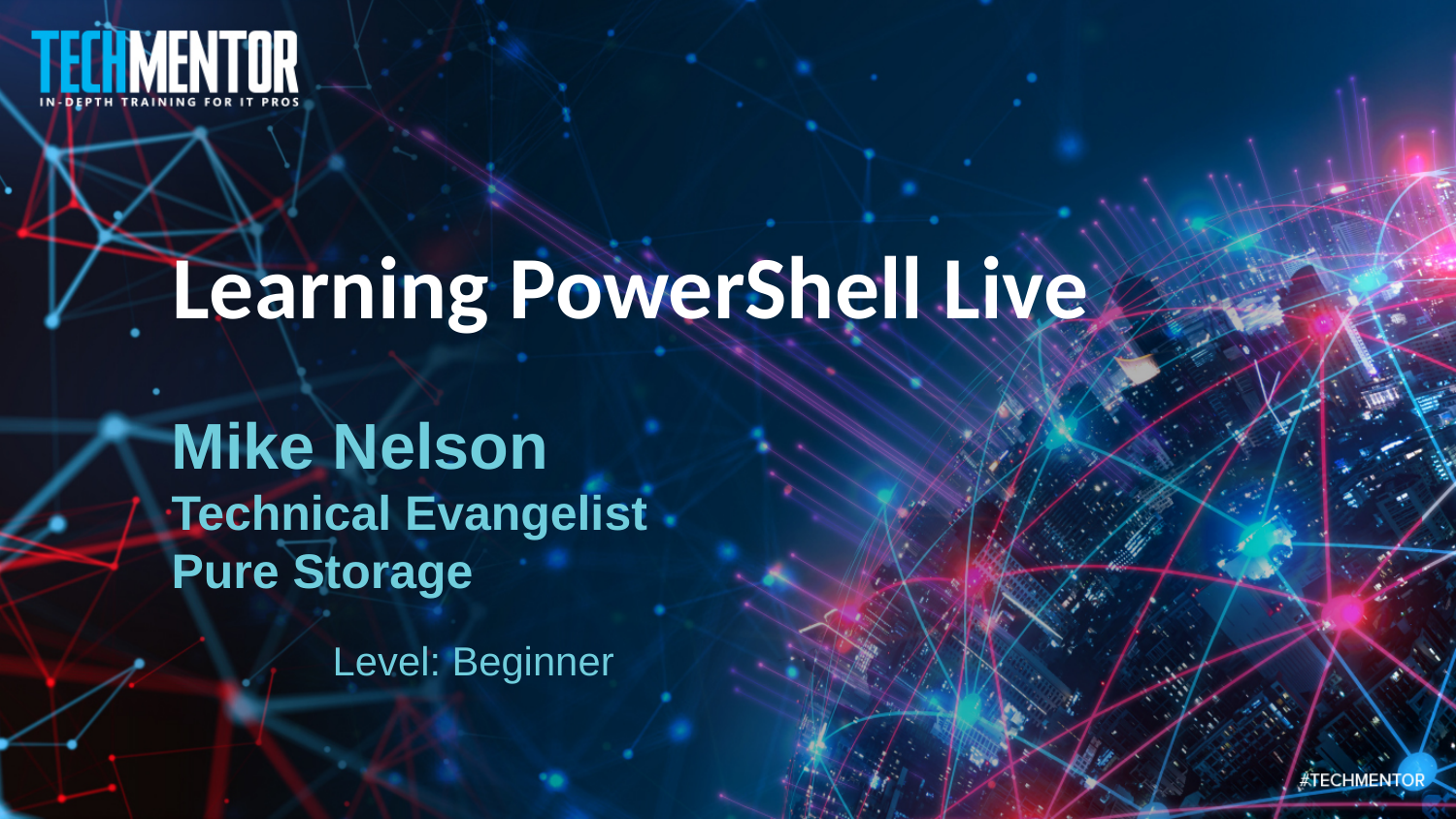

Learning PowerShell Live
Mike Nelson
Technical Evangelist
Pure Storage

Level: Beginner